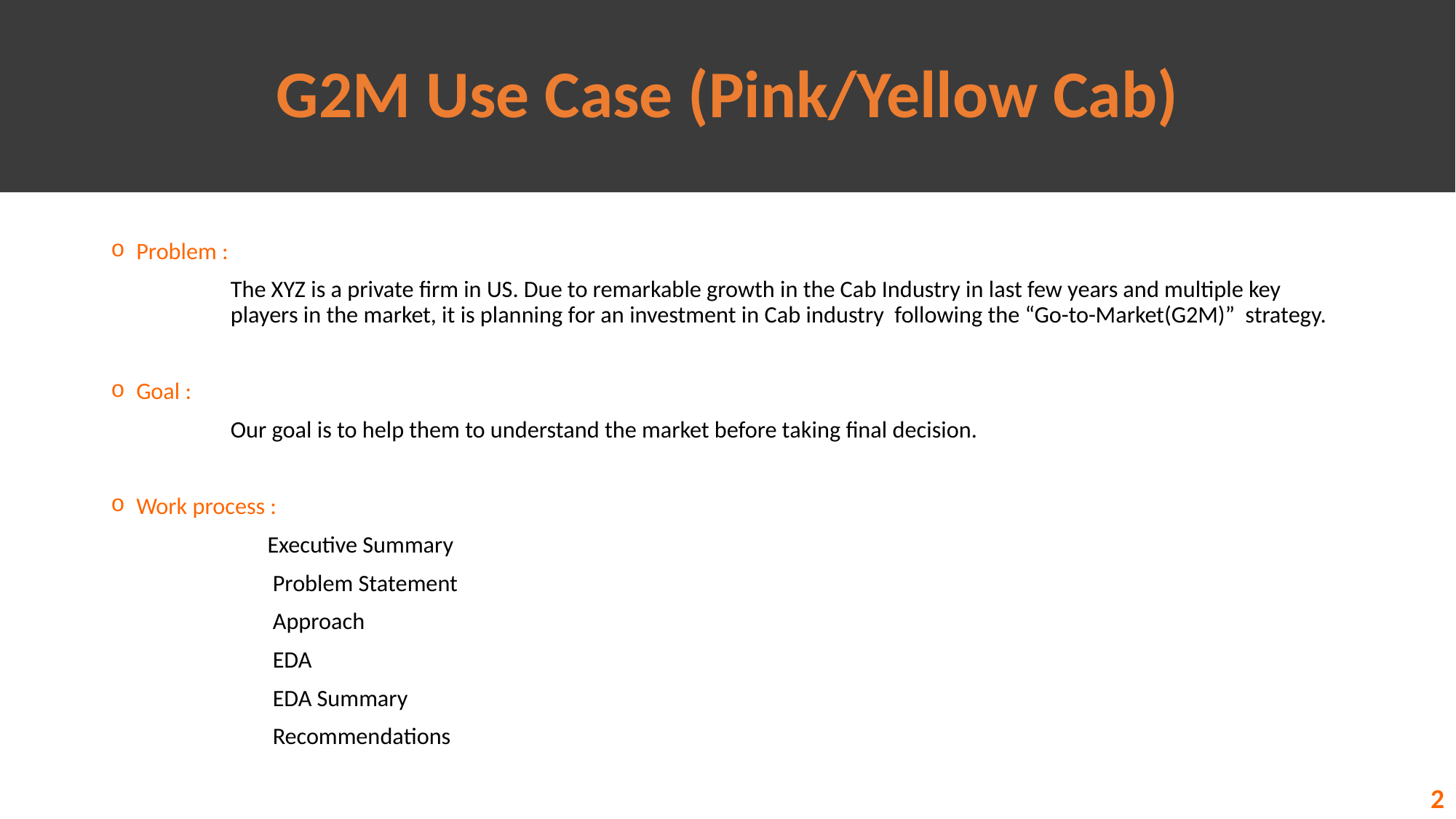

# G2M Use Case (Pink/Yellow Cab)

Problem :
The XYZ is a private firm in US. Due to remarkable growth in the Cab Industry in last few years and multiple key players in the market, it is planning for an investment in Cab industry  following the “Go-to-Market(G2M)”  strategy.

Goal :
Our goal is to help them to understand the market before taking final decision.

Work process :
       Executive Summary
        Problem Statement
        Approach
        EDA
        EDA Summary
        Recommendations
2